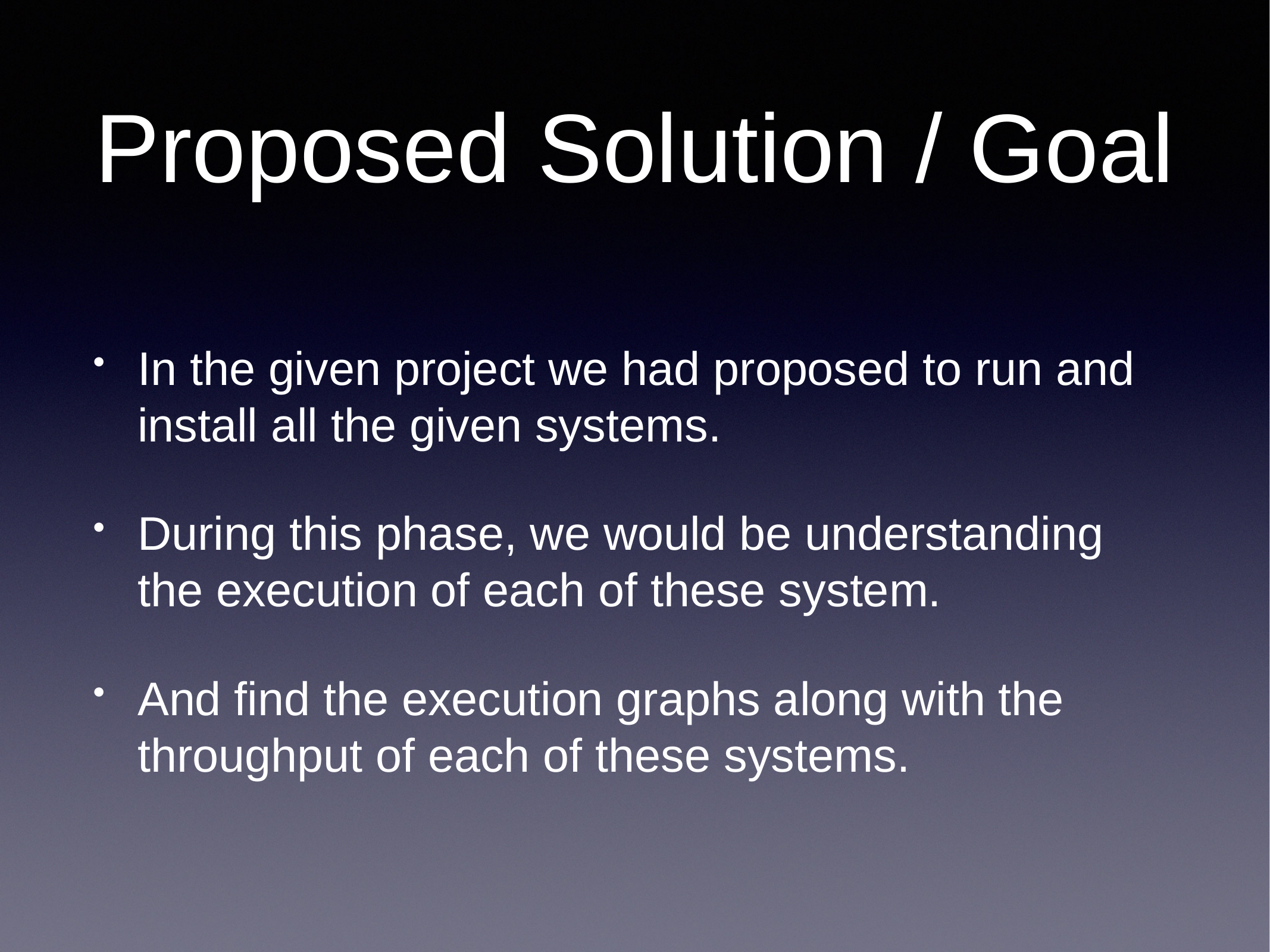

# Proposed Solution / Goal
In the given project we had proposed to run and install all the given systems.
During this phase, we would be understanding the execution of each of these system.
And find the execution graphs along with the throughput of each of these systems.